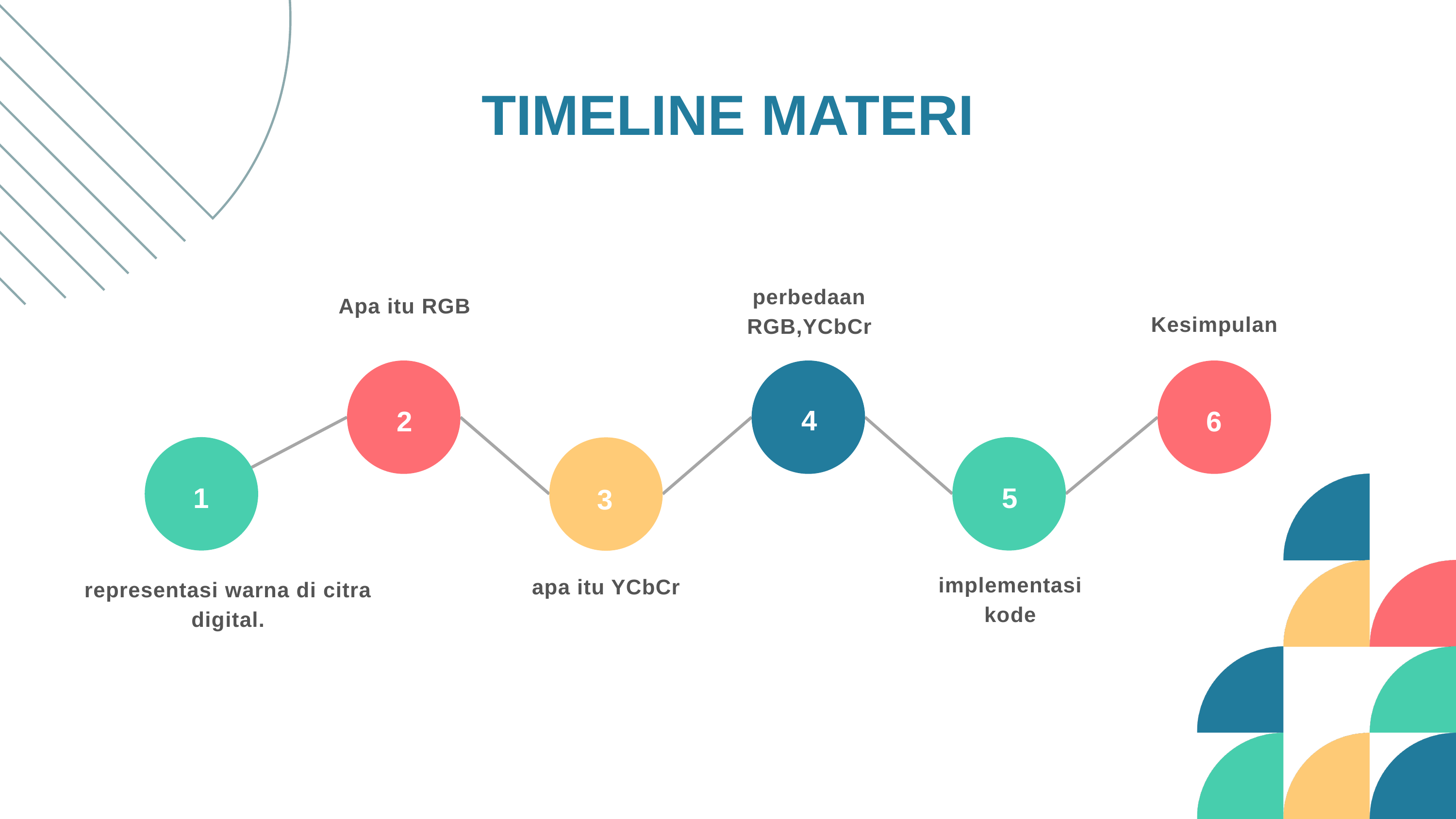

TIMELINE MATERI
perbedaan RGB,YCbCr
Apa itu RGB
Kesimpulan

4
2
6

1
5
3

implementasi
kode
apa itu YCbCr
representasi warna di citra digital.